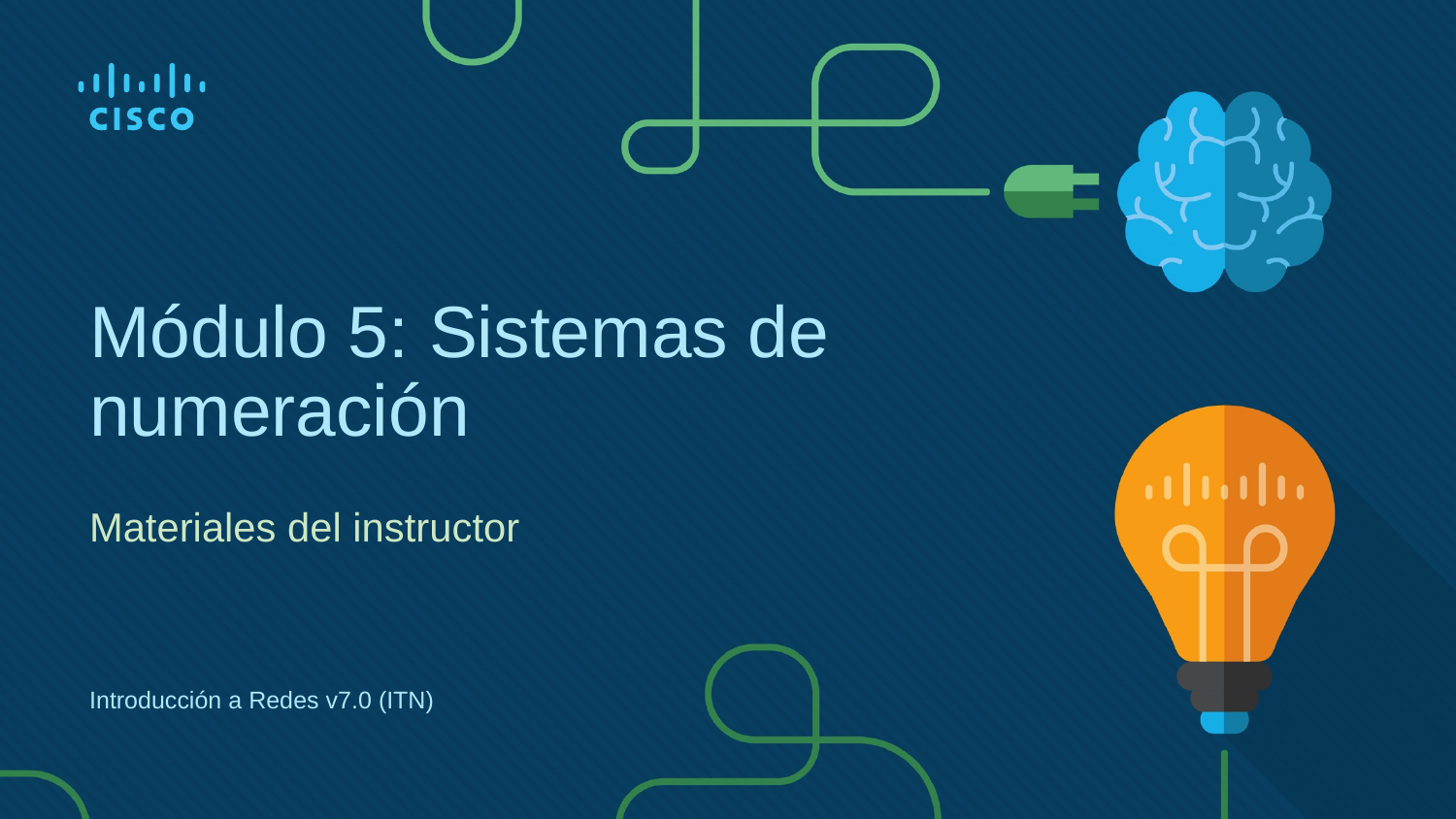

# Módulo 5: Sistemas de numeración
Materiales del instructor
Introducción a Redes v7.0 (ITN)